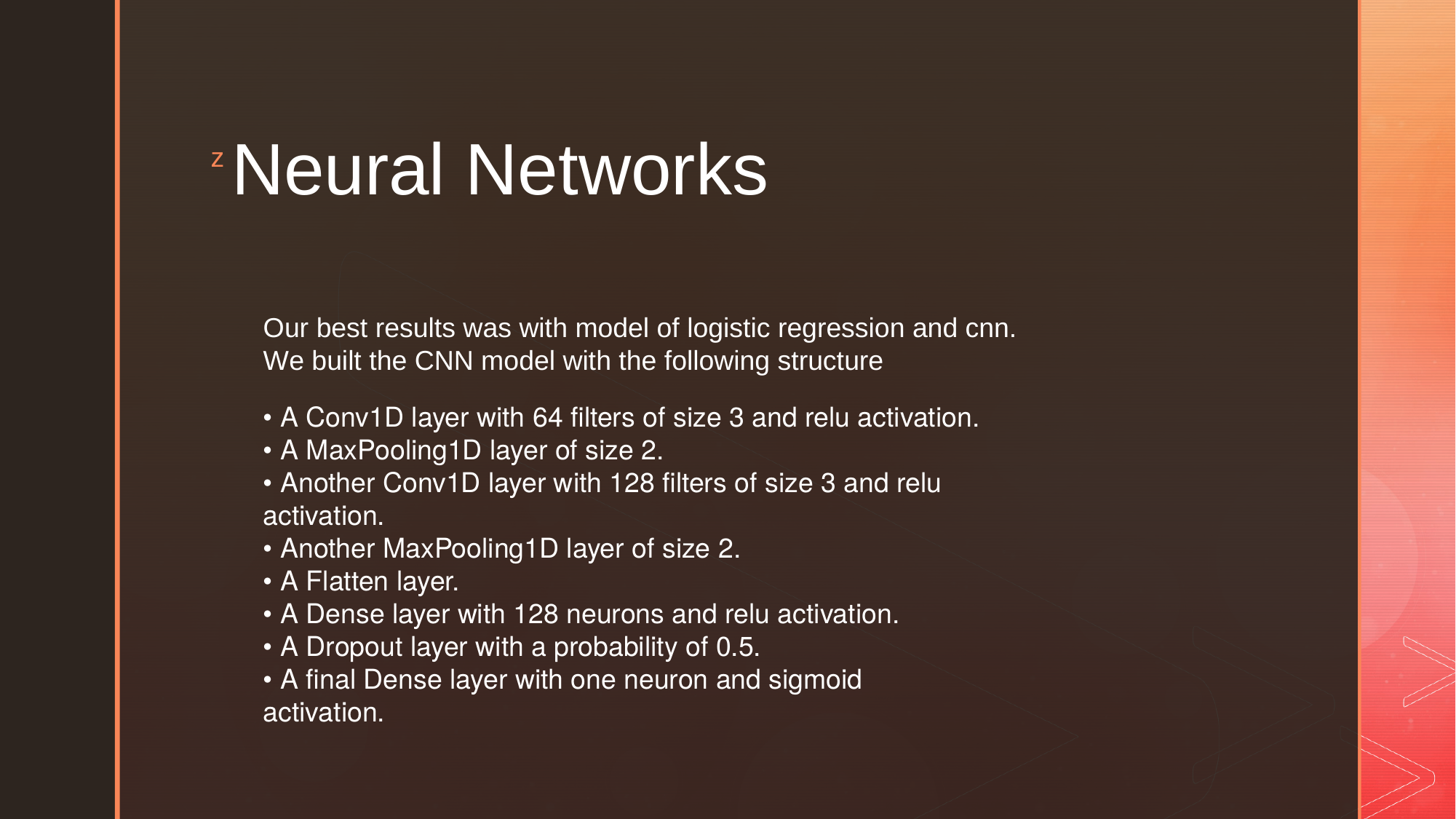

# Neural Networks
Our best results was with model of logistic regression and cnn.
We built the CNN model with the following structure
• A Conv1D layer with 64 filters of size 3 and relu activation.
• A MaxPooling1D layer of size 2.
• Another Conv1D layer with 128 filters of size 3 and relu activation.
• Another MaxPooling1D layer of size 2.
• A Flatten layer.
• A Dense layer with 128 neurons and relu activation.
• A Dropout layer with a probability of 0.5.
• A final Dense layer with one neuron and sigmoid activation.